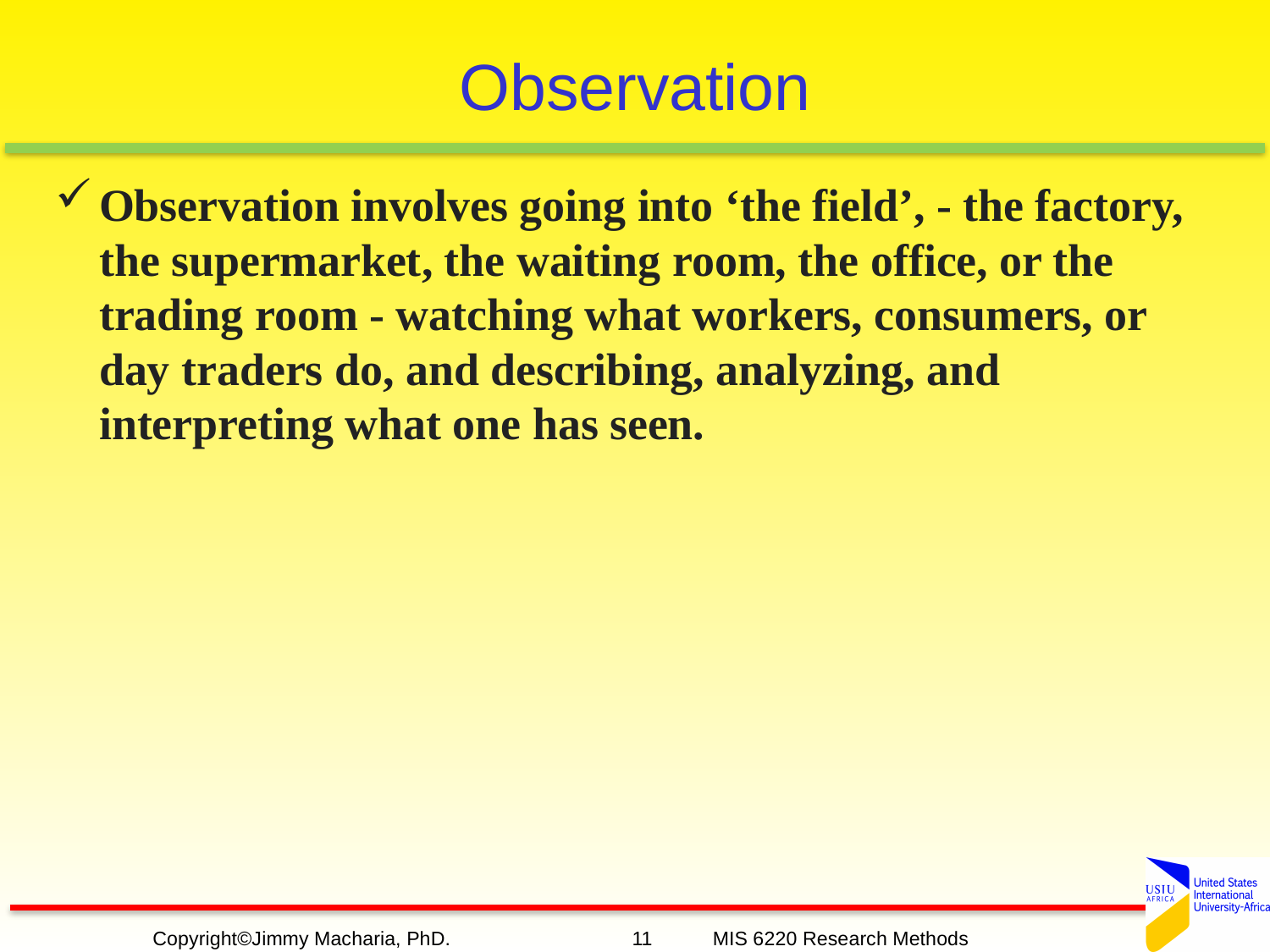

# Observation
Observation involves going into ‘the field’, - the factory, the supermarket, the waiting room, the office, or the trading room - watching what workers, consumers, or day traders do, and describing, analyzing, and interpreting what one has seen.